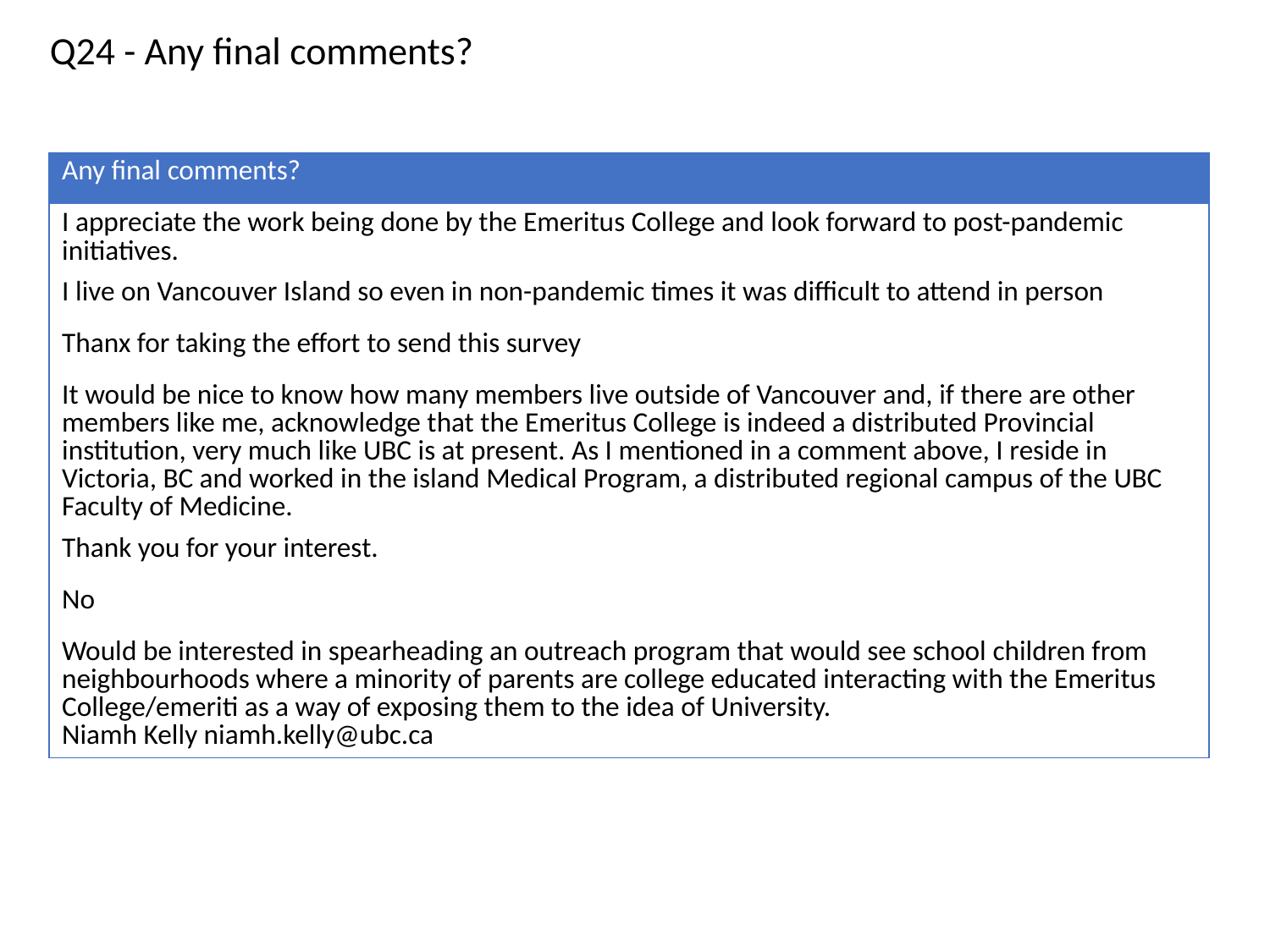

Q24 - Any final comments?
| Any final comments? |
| --- |
| I appreciate the work being done by the Emeritus College and look forward to post-pandemic initiatives. |
| I live on Vancouver Island so even in non-pandemic times it was difficult to attend in person |
| Thanx for taking the effort to send this survey |
| It would be nice to know how many members live outside of Vancouver and, if there are other members like me, acknowledge that the Emeritus College is indeed a distributed Provincial institution, very much like UBC is at present. As I mentioned in a comment above, I reside in Victoria, BC and worked in the island Medical Program, a distributed regional campus of the UBC Faculty of Medicine. |
| Thank you for your interest. |
| No |
| Would be interested in spearheading an outreach program that would see school children from neighbourhoods where a minority of parents are college educated interacting with the Emeritus College/emeriti as a way of exposing them to the idea of University. Niamh Kelly niamh.kelly@ubc.ca |